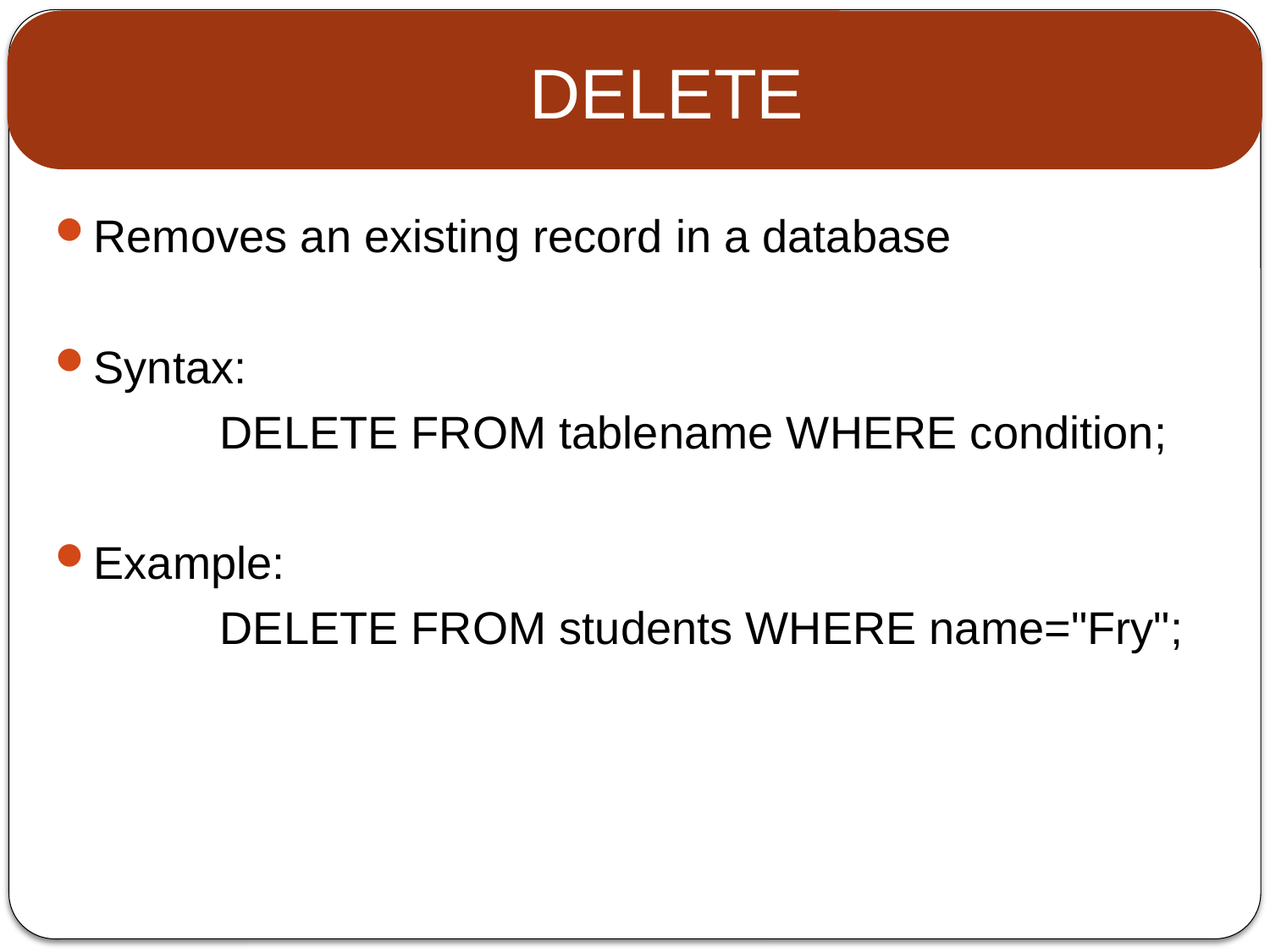

# DELETE
Removes an existing record in a database

Syntax:
		DELETE FROM tablename WHERE condition;

Example:
		DELETE FROM students WHERE name="Fry";